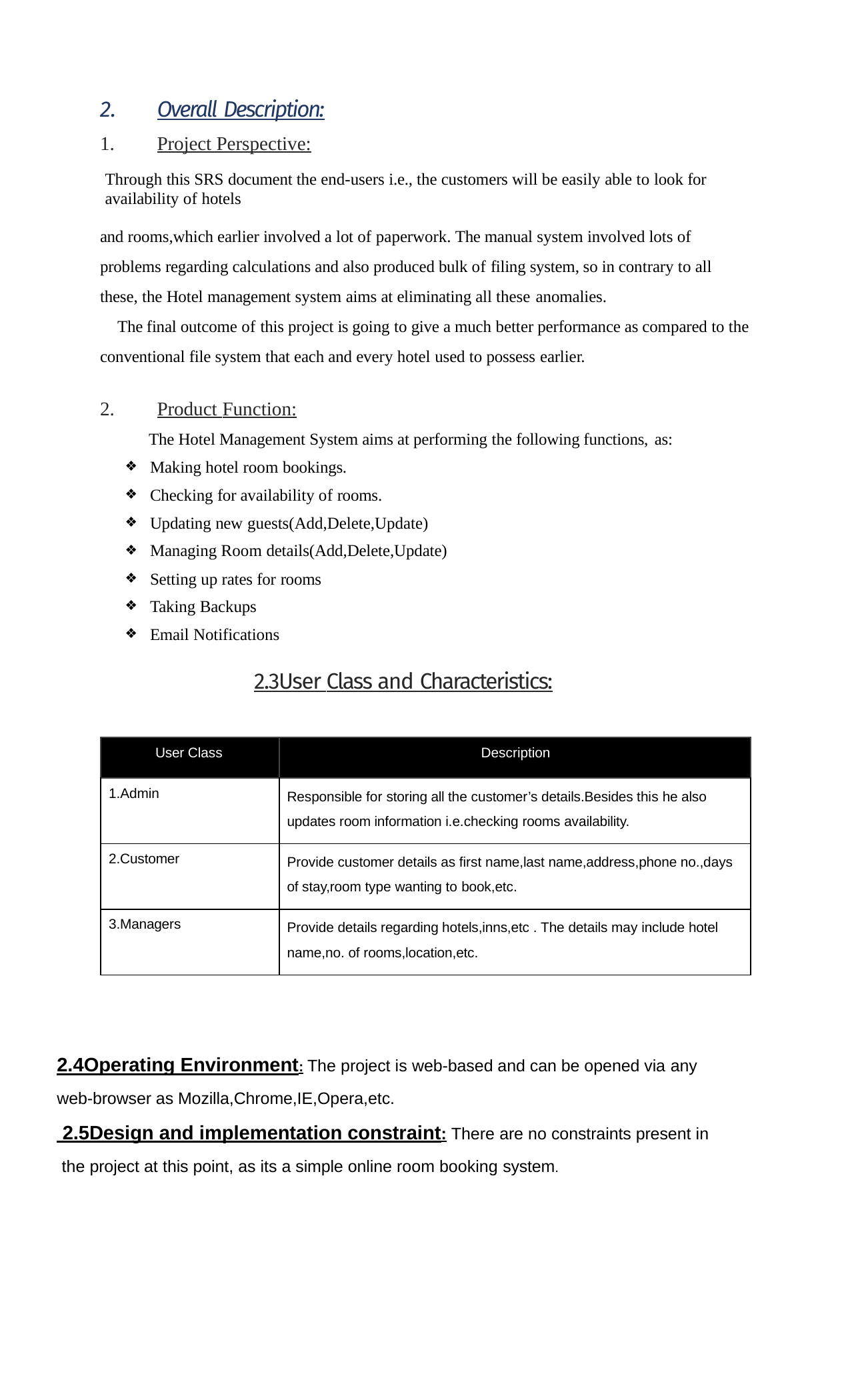

Overall Description:
Project Perspective:
Through this SRS document the end-users i.e., the customers will be easily able to look for  availability of hotels
and rooms,which earlier involved a lot of paperwork. The manual system involved lots of  problems regarding calculations and also produced bulk of filing system, so in contrary to all  these, the Hotel management system aims at eliminating all these anomalies.
The final outcome of this project is going to give a much better performance as compared to the  conventional file system that each and every hotel used to possess earlier.

Product Function:
The Hotel Management System aims at performing the following functions, as:
Making hotel room bookings.
Checking for availability of rooms.
Updating new guests(Add,Delete,Update)
Managing Room details(Add,Delete,Update)
Setting up rates for rooms
Taking Backups
Email Notifications

2.3User Class and Characteristics:
| User Class | Description |
| --- | --- |
| 1.Admin | Responsible for storing all the customer’s details.Besides this he also updates room information i.e.checking rooms availability. |
| 2.Customer | Provide customer details as first name,last name,address,phone no.,days of stay,room type wanting to book,etc. |
| 3.Managers | Provide details regarding hotels,inns,etc . The details may include hotel name,no. of rooms,location,etc. |
2.4Operating Environment: The project is web-based and can be opened via any
web-browser as Mozilla,Chrome,IE,Opera,etc.
 2.5Design and implementation constraint: There are no constraints present in  the project at this point, as its a simple online room booking system.